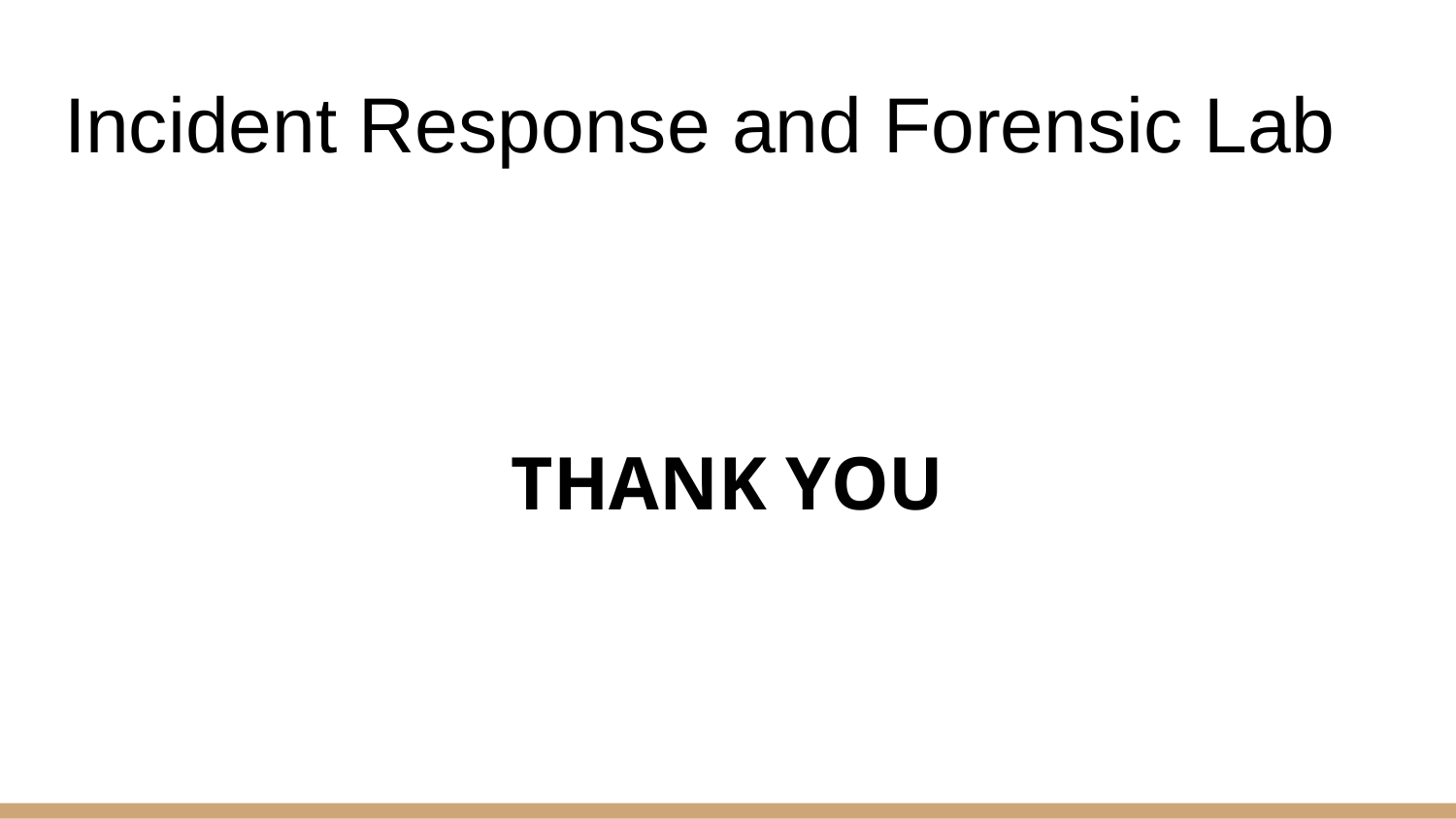

# Incident Response and Forensic Lab
THANK YOU